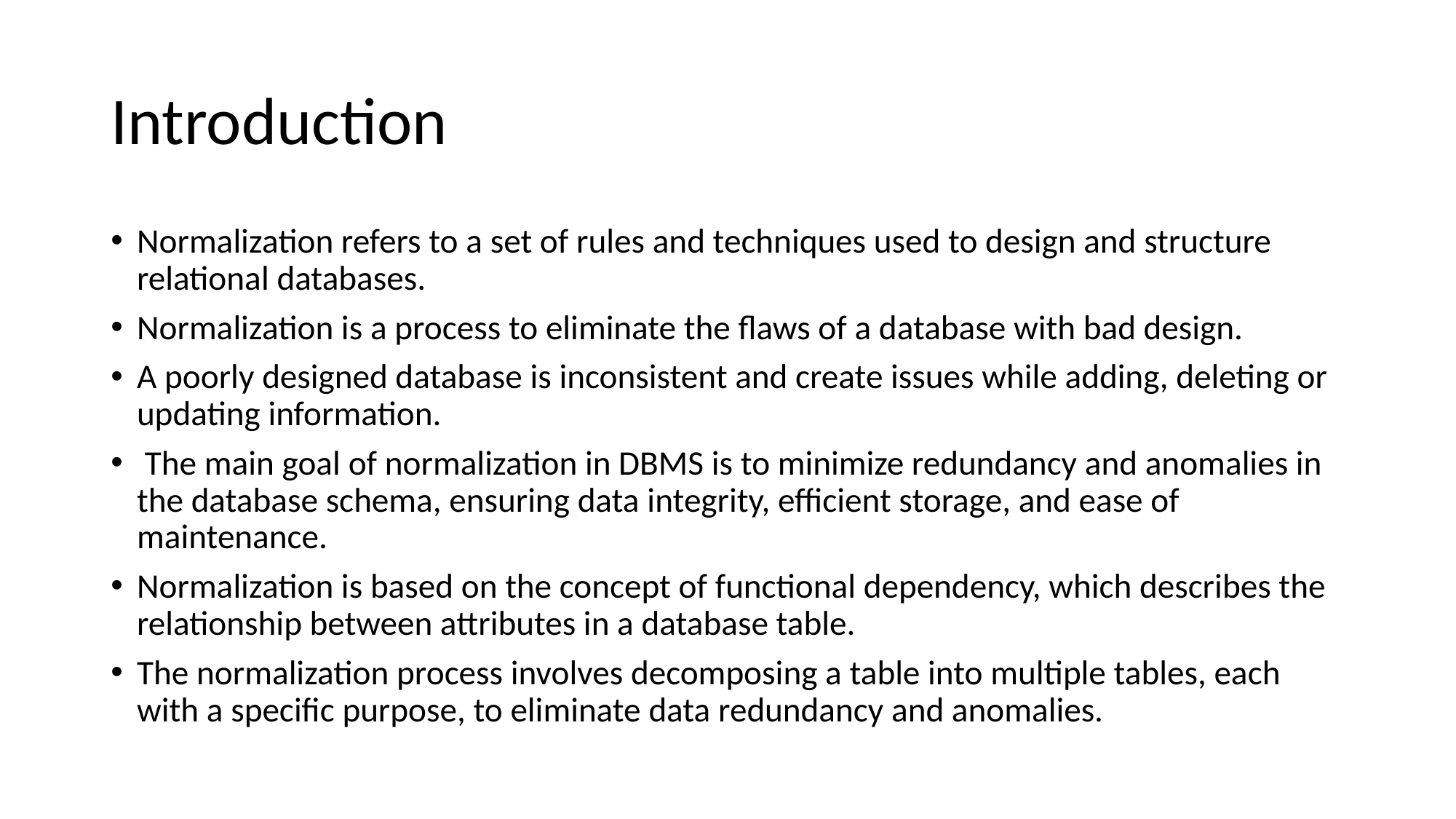

# Introduction
Normalization refers to a set of rules and techniques used to design and structure relational databases.
Normalization is a process to eliminate the flaws of a database with bad design.
A poorly designed database is inconsistent and create issues while adding, deleting or updating information.
 The main goal of normalization in DBMS is to minimize redundancy and anomalies in the database schema, ensuring data integrity, efficient storage, and ease of maintenance.
Normalization is based on the concept of functional dependency, which describes the relationship between attributes in a database table.
The normalization process involves decomposing a table into multiple tables, each with a specific purpose, to eliminate data redundancy and anomalies.